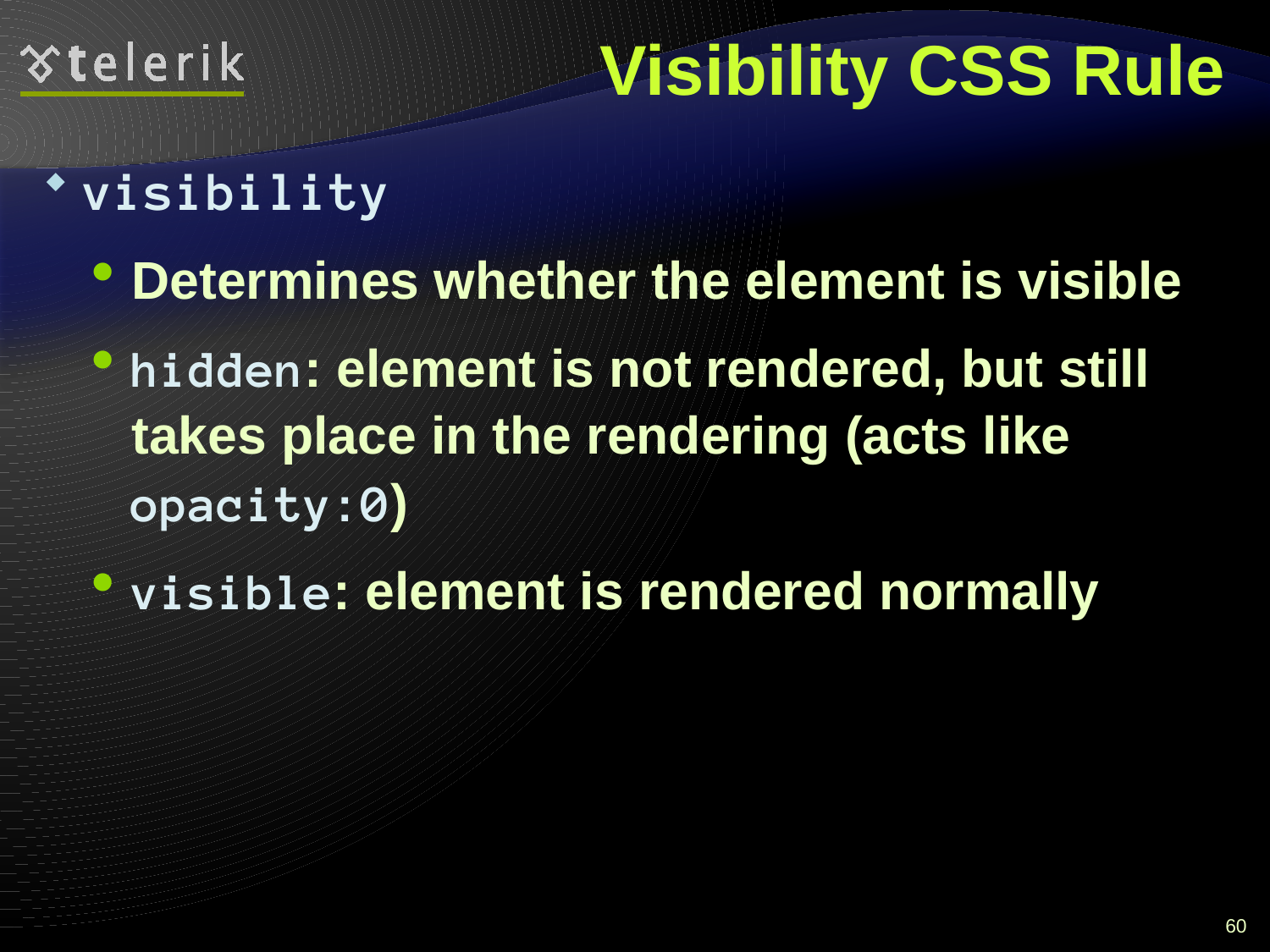

# Visibility CSS Rule
visibility
Determines whether the element is visible
hidden: element is not rendered, but still takes place in the rendering (acts like opacity:0)
visible: element is rendered normally
60